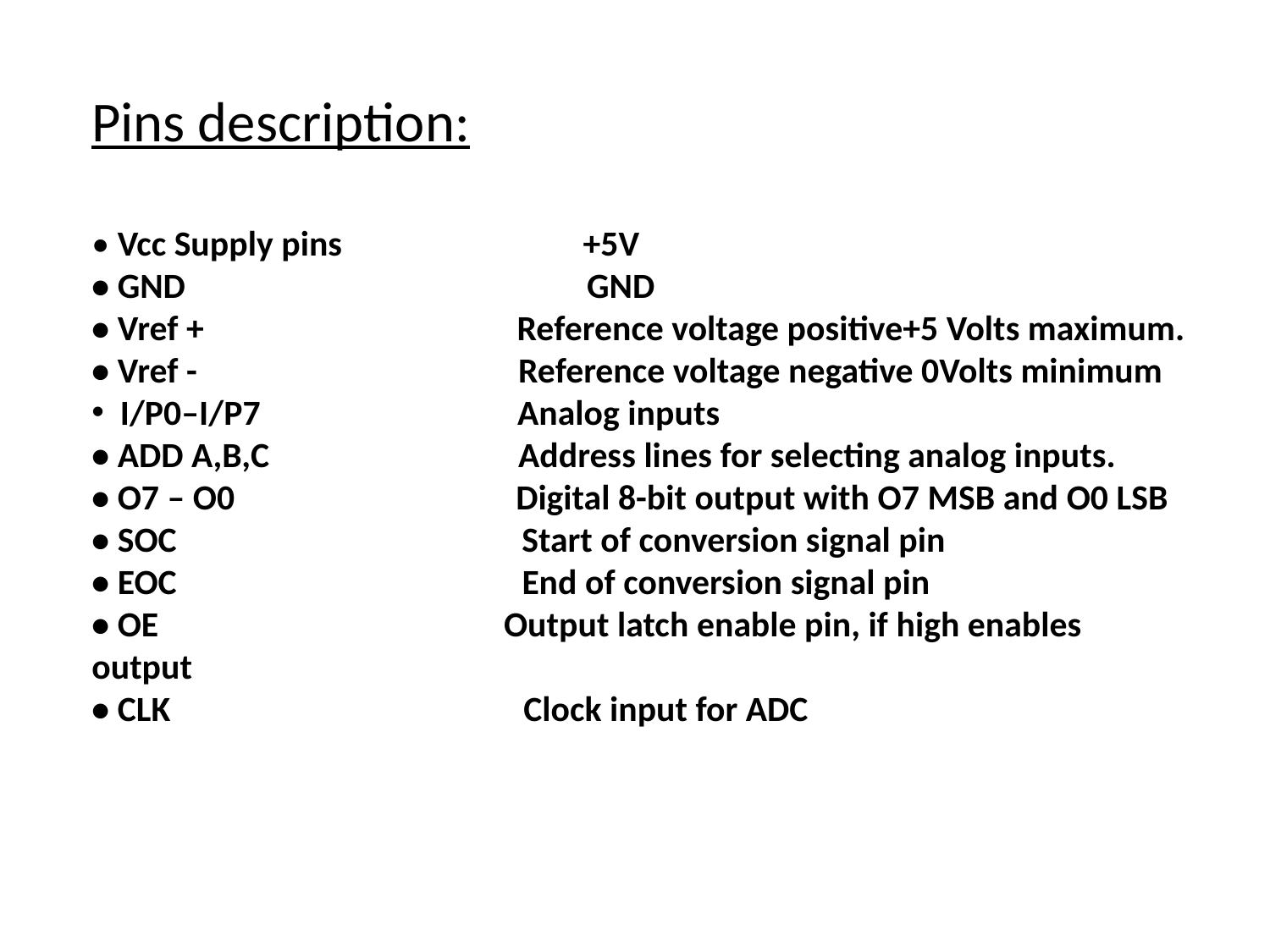

Pins description:

• Vcc Supply pins                              +5V
• GND                                                  GND
• Vref +                                       Reference voltage positive+5 Volts maximum.
• Vref -                                        Reference voltage negative 0Volts minimum
  I/P0–I/P7                                Analog inputs
• ADD A,B,C                               Address lines for selecting analog inputs.
• O7 – O0                                   Digital 8-bit output with O7 MSB and O0 LSB
• SOC                                           Start of conversion signal pin
• EOC                                           End of conversion signal pin
• OE                                           Output latch enable pin, if high enables output
• CLK                                            Clock input for ADC